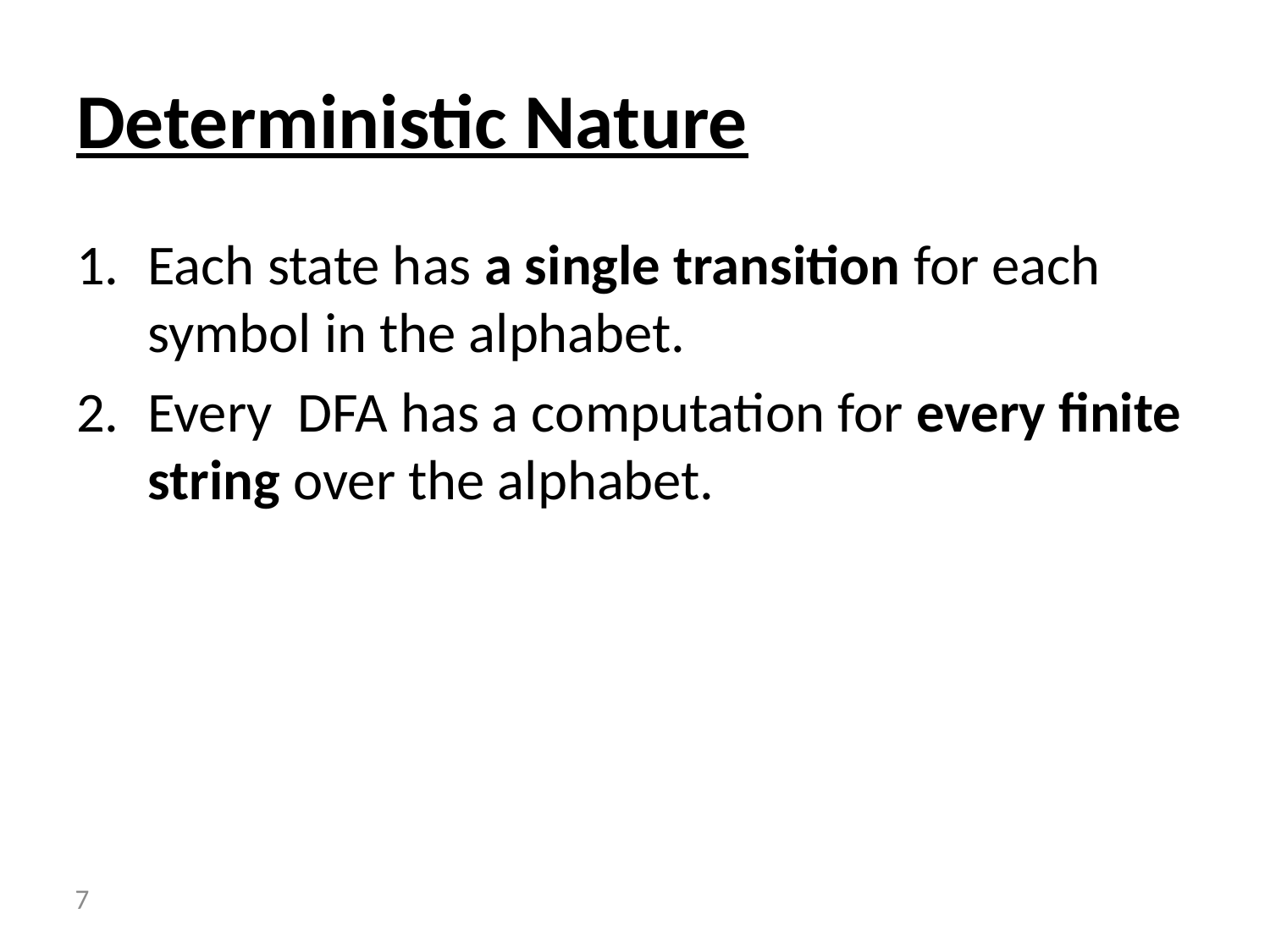

# Deterministic Nature
Each state has a single transition for each symbol in the alphabet.
Every  DFA has a computation for every finite string over the alphabet.

  7